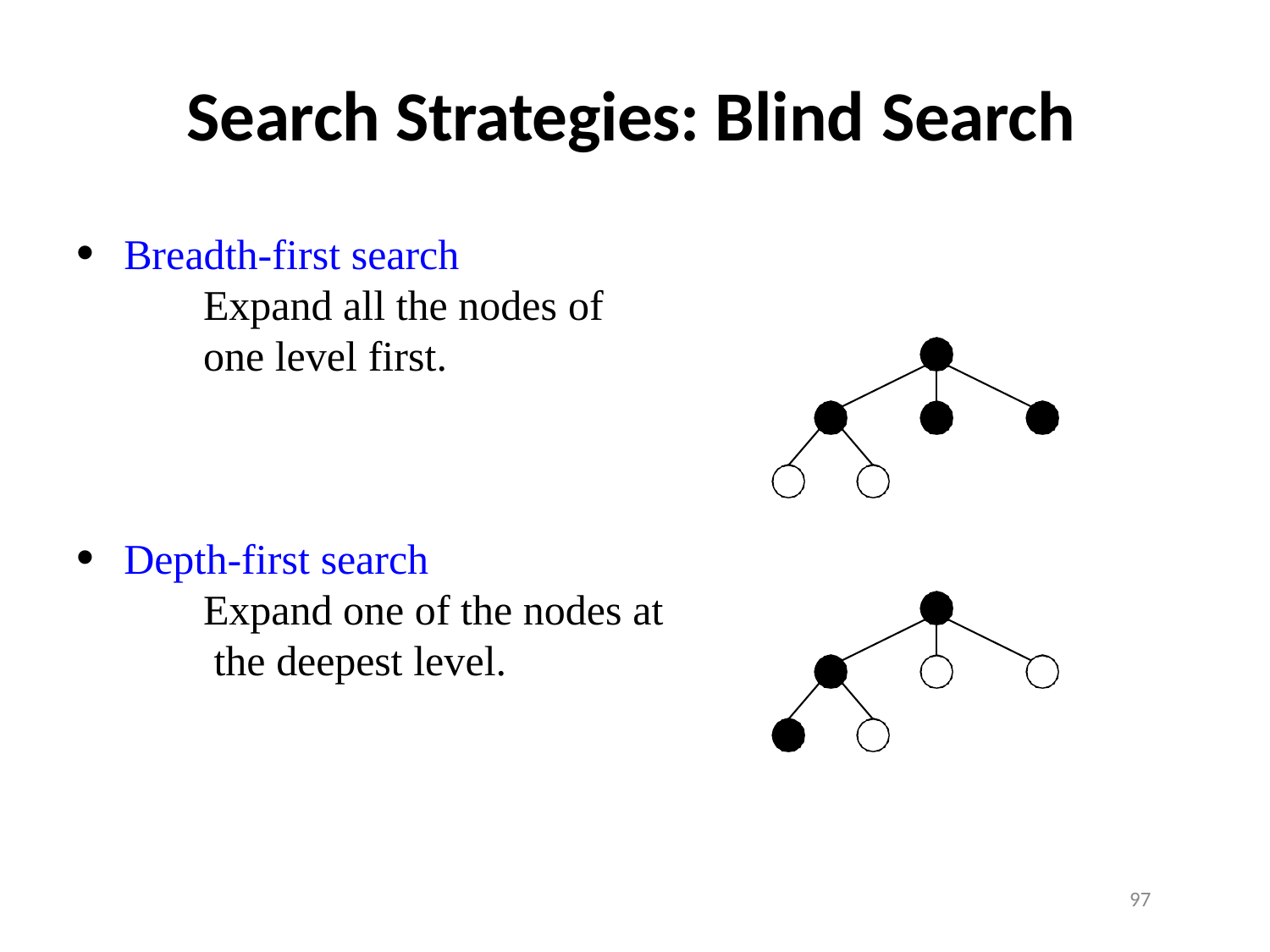

# Search Strategies: Blind Search
Breadth-first search
Expand all the nodes of
one level first.

Depth-first search
Expand one of the nodes at  the deepest level.

97